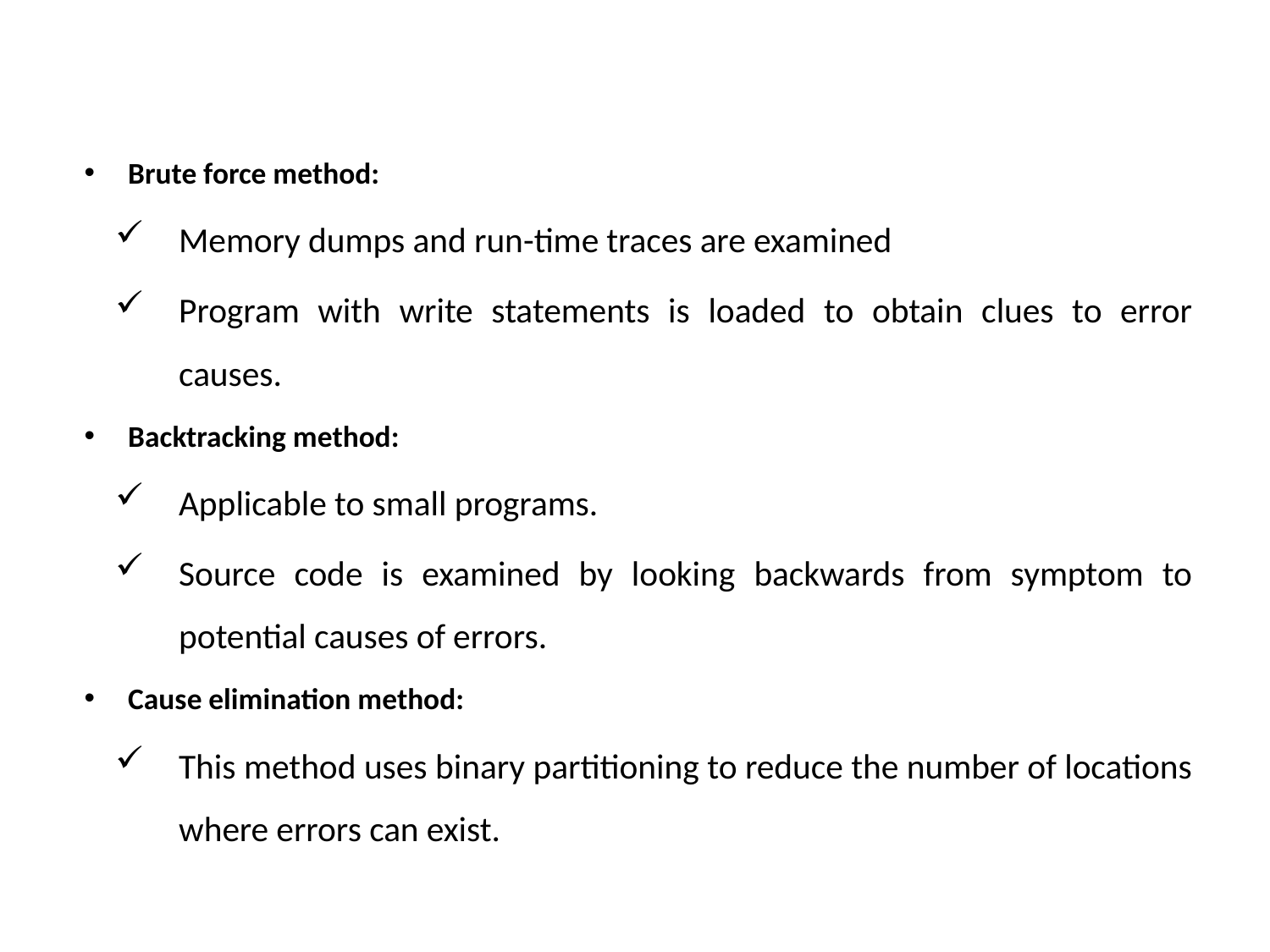

Brute force method:
Memory dumps and run-time traces are examined
Program with write statements is loaded to obtain clues to error causes.
Backtracking method:
Applicable to small programs.
Source code is examined by looking backwards from symptom to potential causes of errors.
Cause elimination method:
This method uses binary partitioning to reduce the number of locations where errors can exist.